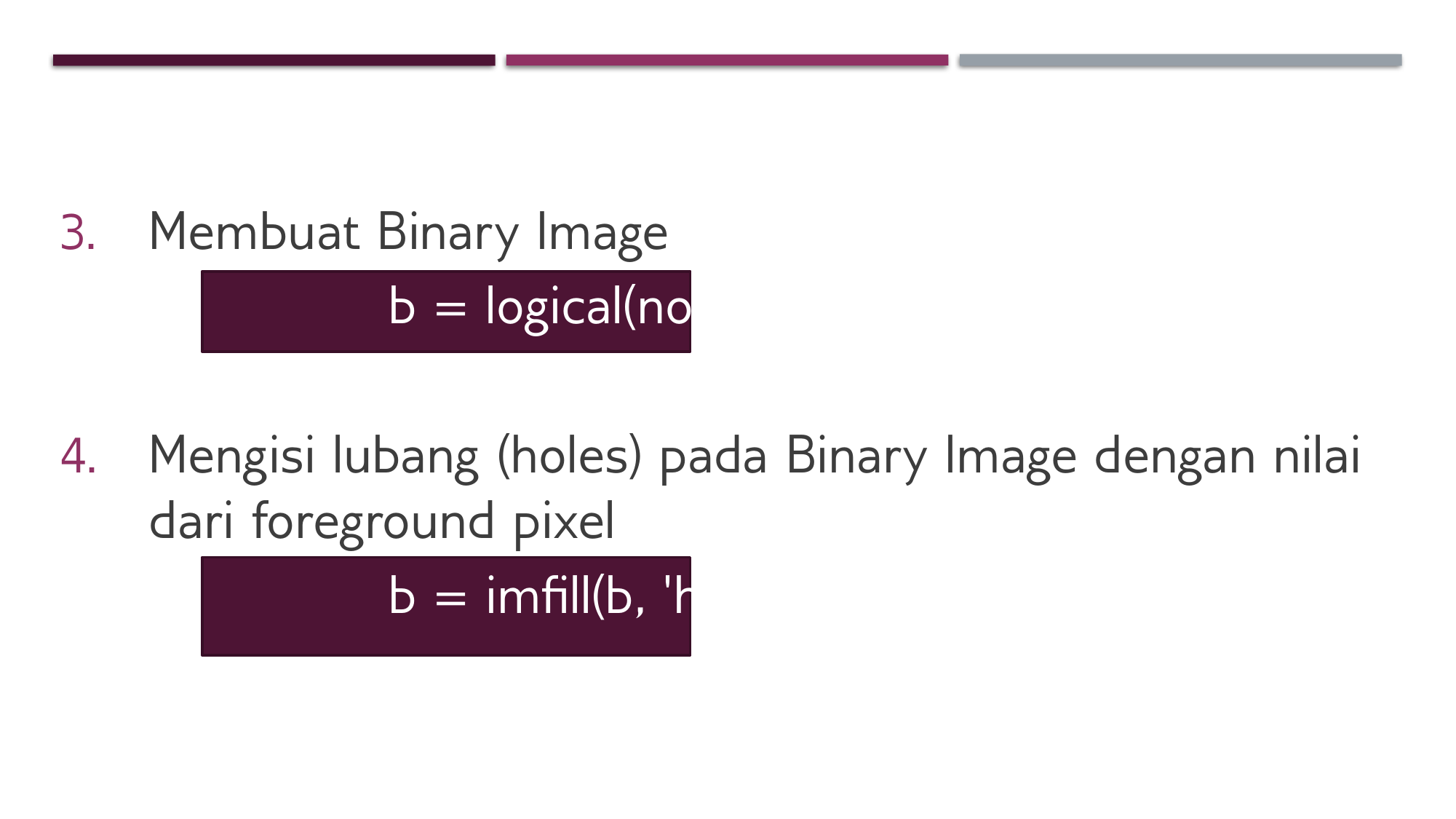

#
Membuat Binary Image
	 		b = logical(not(v));

Mengisi lubang (holes) pada Binary Image dengan nilai dari foreground pixel
	 		b = imfill(b, 'holes');